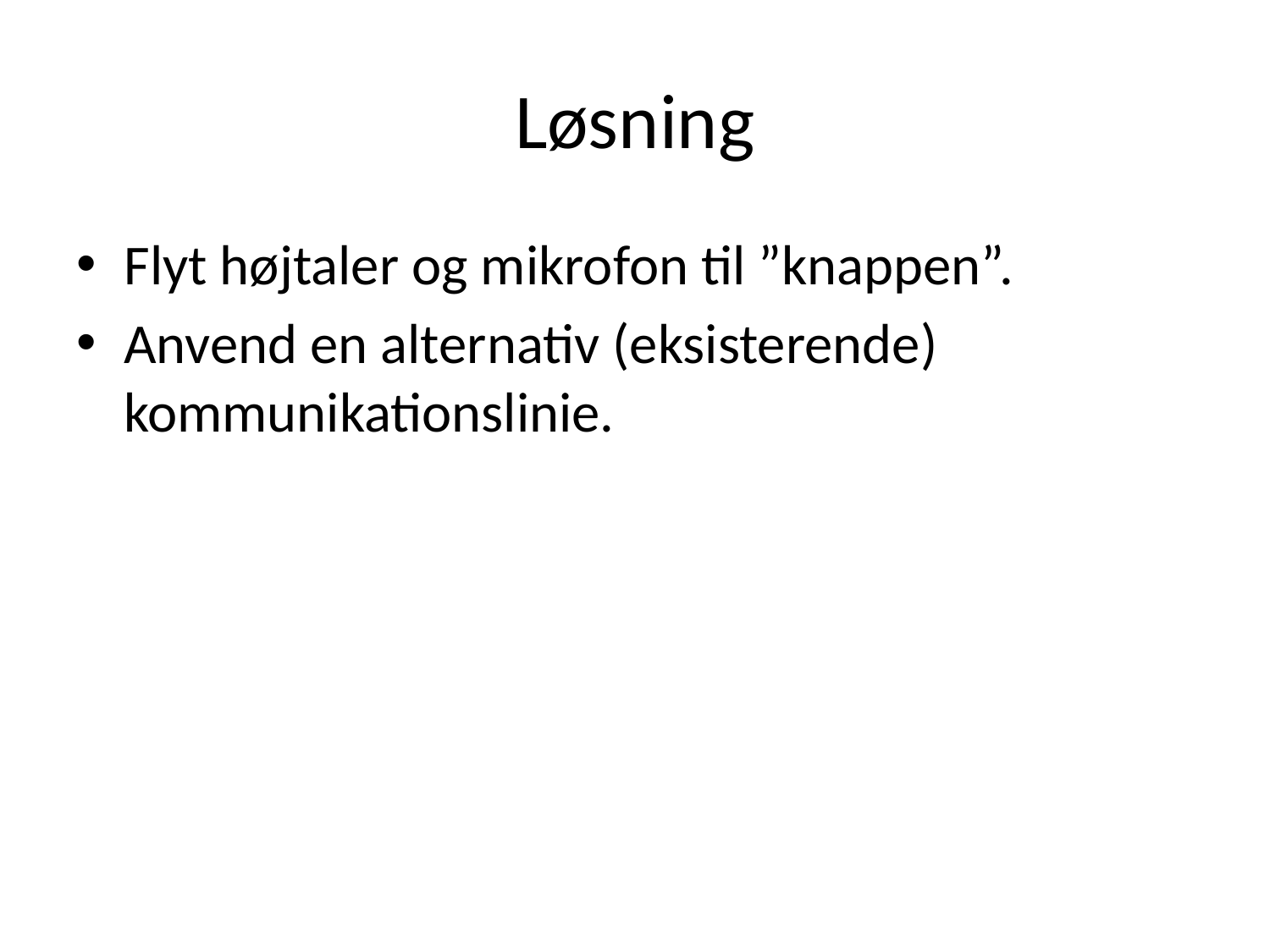

# Løsning
Flyt højtaler og mikrofon til ”knappen”.
Anvend en alternativ (eksisterende) kommunikationslinie.